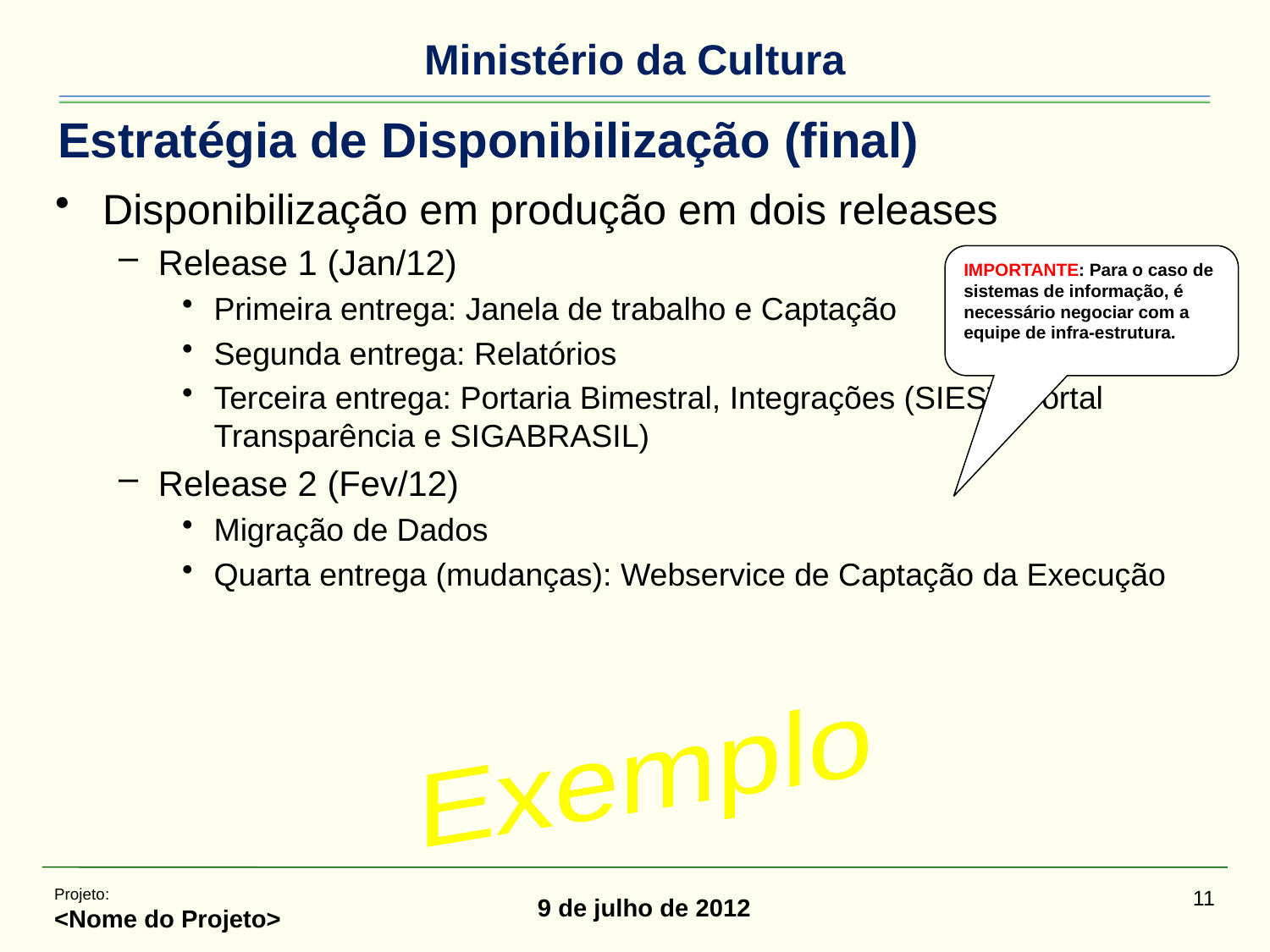

# Estratégia de Disponibilização (final)
Disponibilização em produção em dois releases
Release 1 (Jan/12)
Primeira entrega: Janela de trabalho e Captação
Segunda entrega: Relatórios
Terceira entrega: Portaria Bimestral, Integrações (SIEST, Portal Transparência e SIGABRASIL)
Release 2 (Fev/12)
Migração de Dados
Quarta entrega (mudanças): Webservice de Captação da Execução
IMPORTANTE: Para o caso de sistemas de informação, é necessário negociar com a equipe de infra-estrutura.
Exemplo
Projeto:
<Nome do Projeto>
11